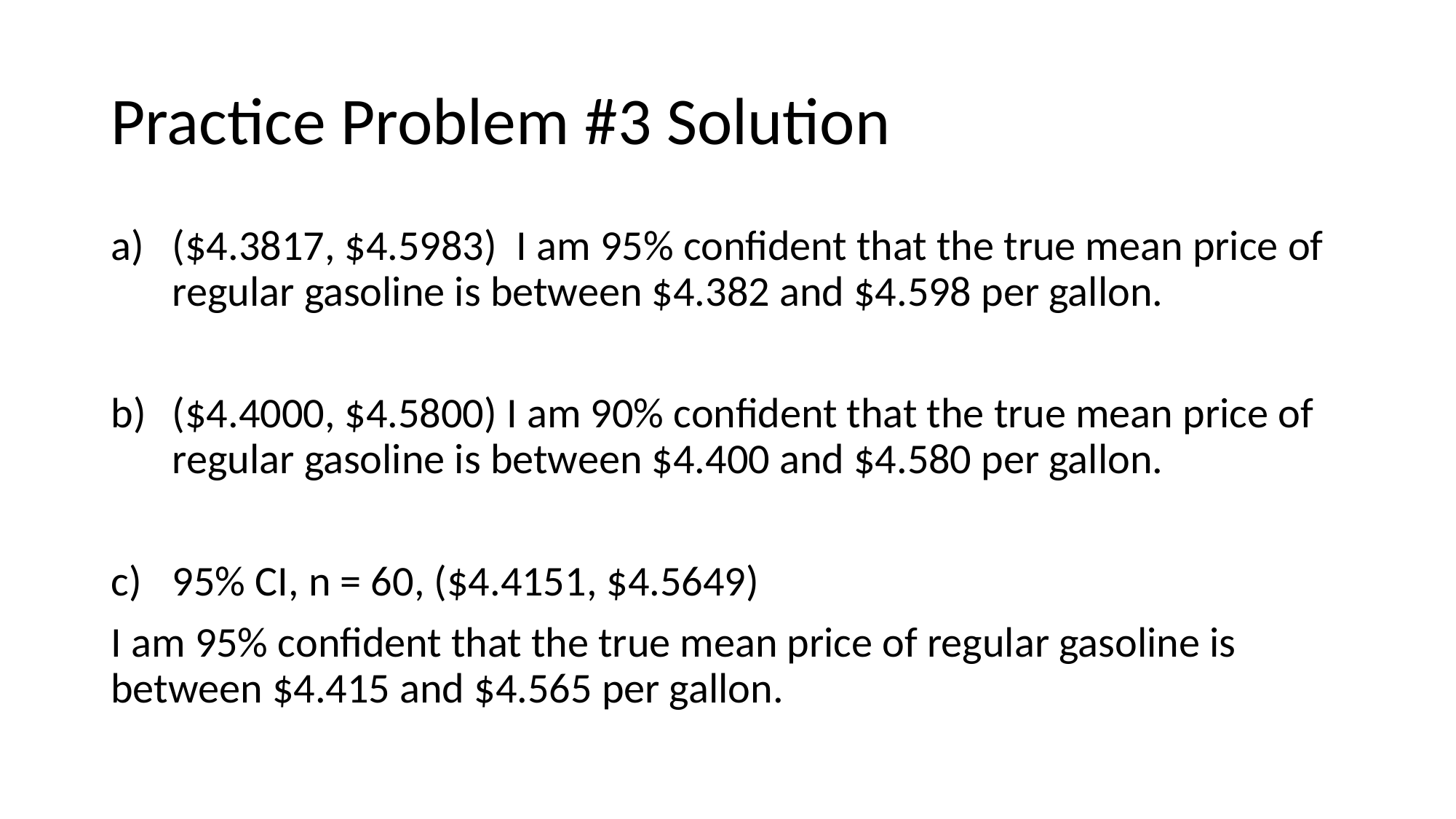

# Practice Problem #3 Solution
($4.3817, $4.5983)  I am 95% confident that the true mean price of regular gasoline is between $4.382 and $4.598 per gallon.

($4.4000, $4.5800) I am 90% confident that the true mean price of regular gasoline is between $4.400 and $4.580 per gallon.

95% CI, n = 60, ($4.4151, $4.5649)
I am 95% confident that the true mean price of regular gasoline is between $4.415 and $4.565 per gallon.